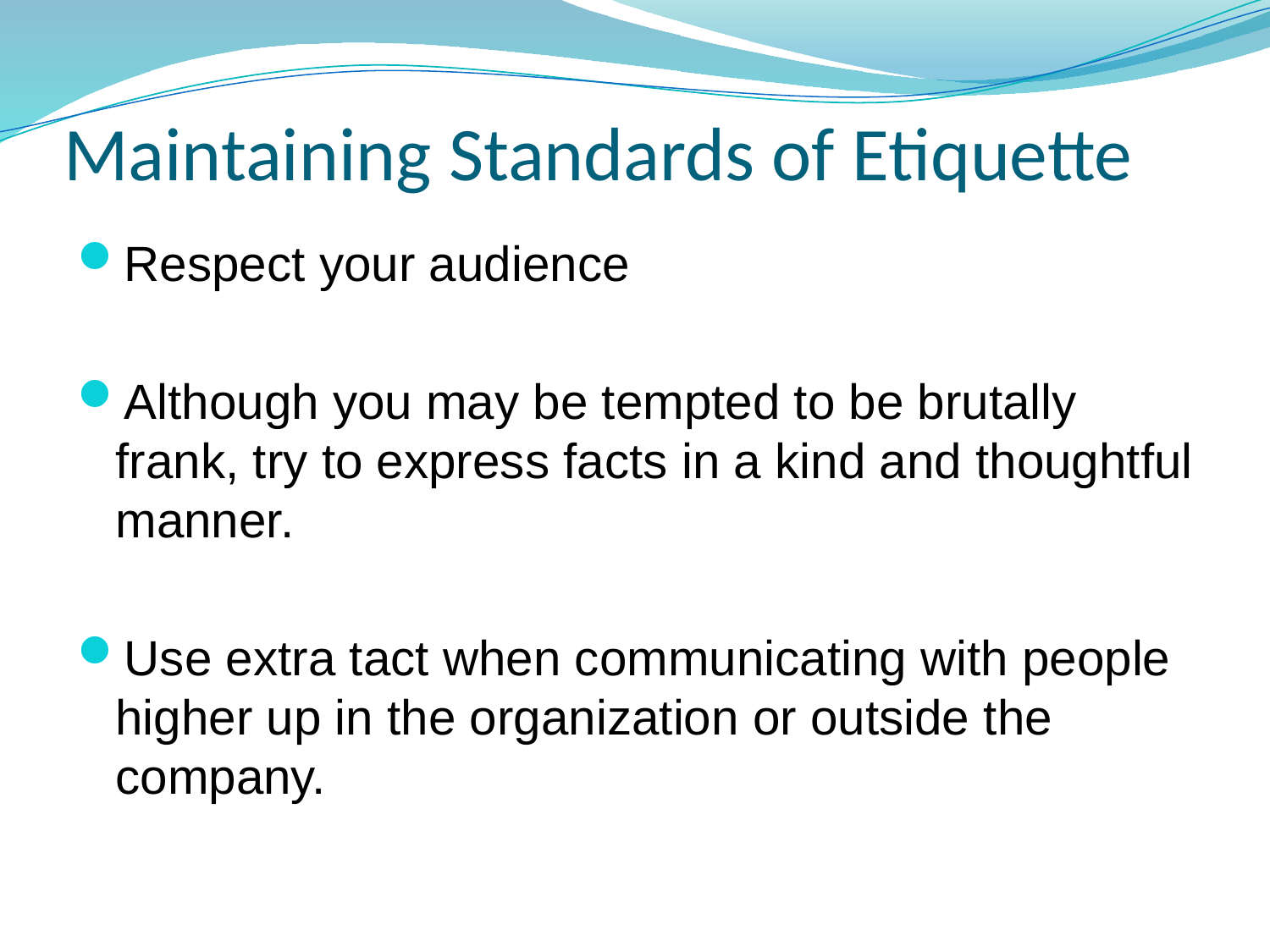

# Maintaining Standards of Etiquette
Respect your audience

Although you may be tempted to be brutally frank, try to express facts in a kind and thoughtful manner.

Use extra tact when communicating with people higher up in the organization or outside the company.